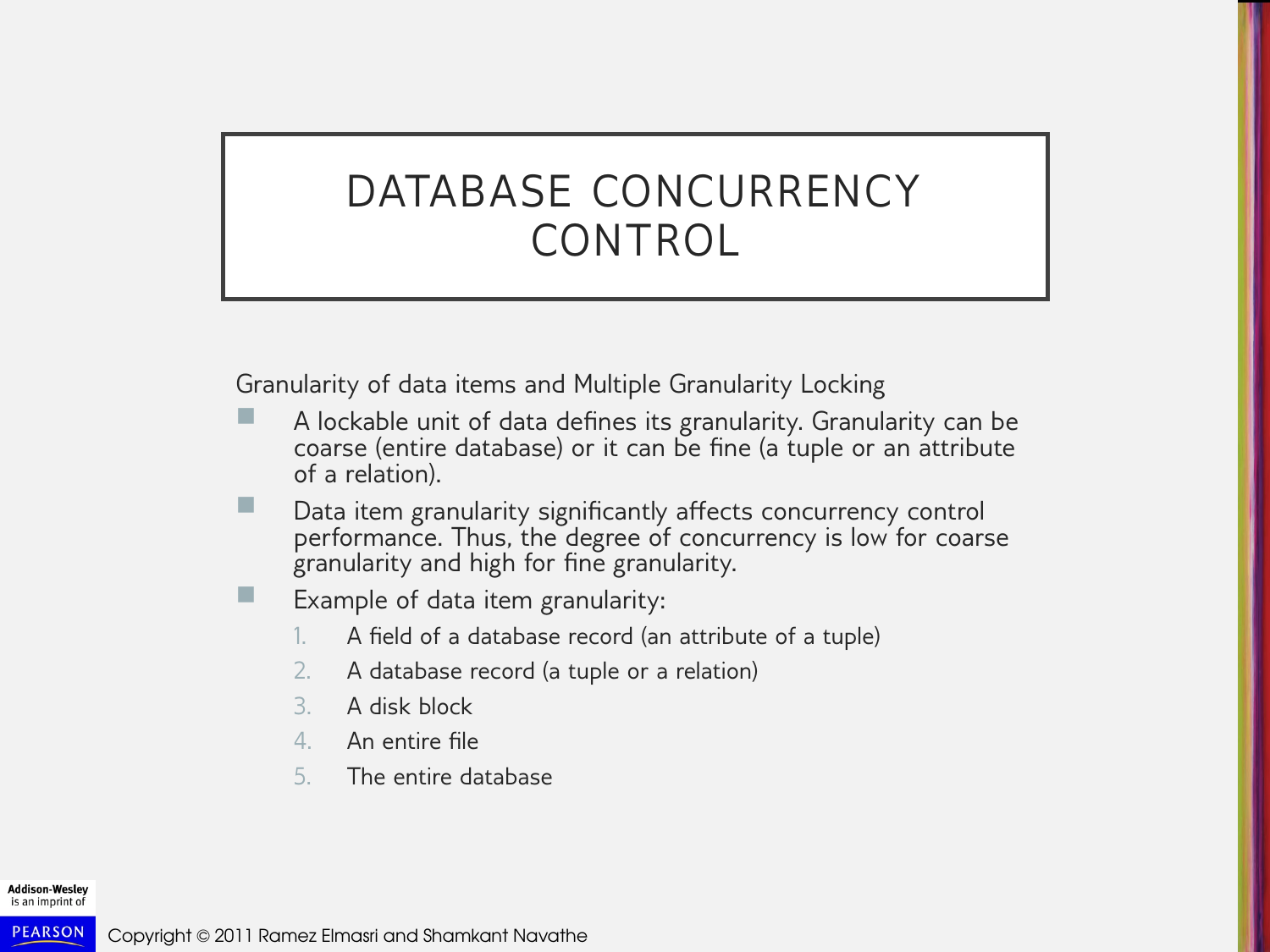

# Database Concurrency Control
Granularity of data items and Multiple Granularity Locking
A lockable unit of data defines its granularity. Granularity can be coarse (entire database) or it can be fine (a tuple or an attribute of a relation).
Data item granularity significantly affects concurrency control performance. Thus, the degree of concurrency is low for coarse granularity and high for fine granularity.
Example of data item granularity:
A field of a database record (an attribute of a tuple)
A database record (a tuple or a relation)
A disk block
An entire file
The entire database